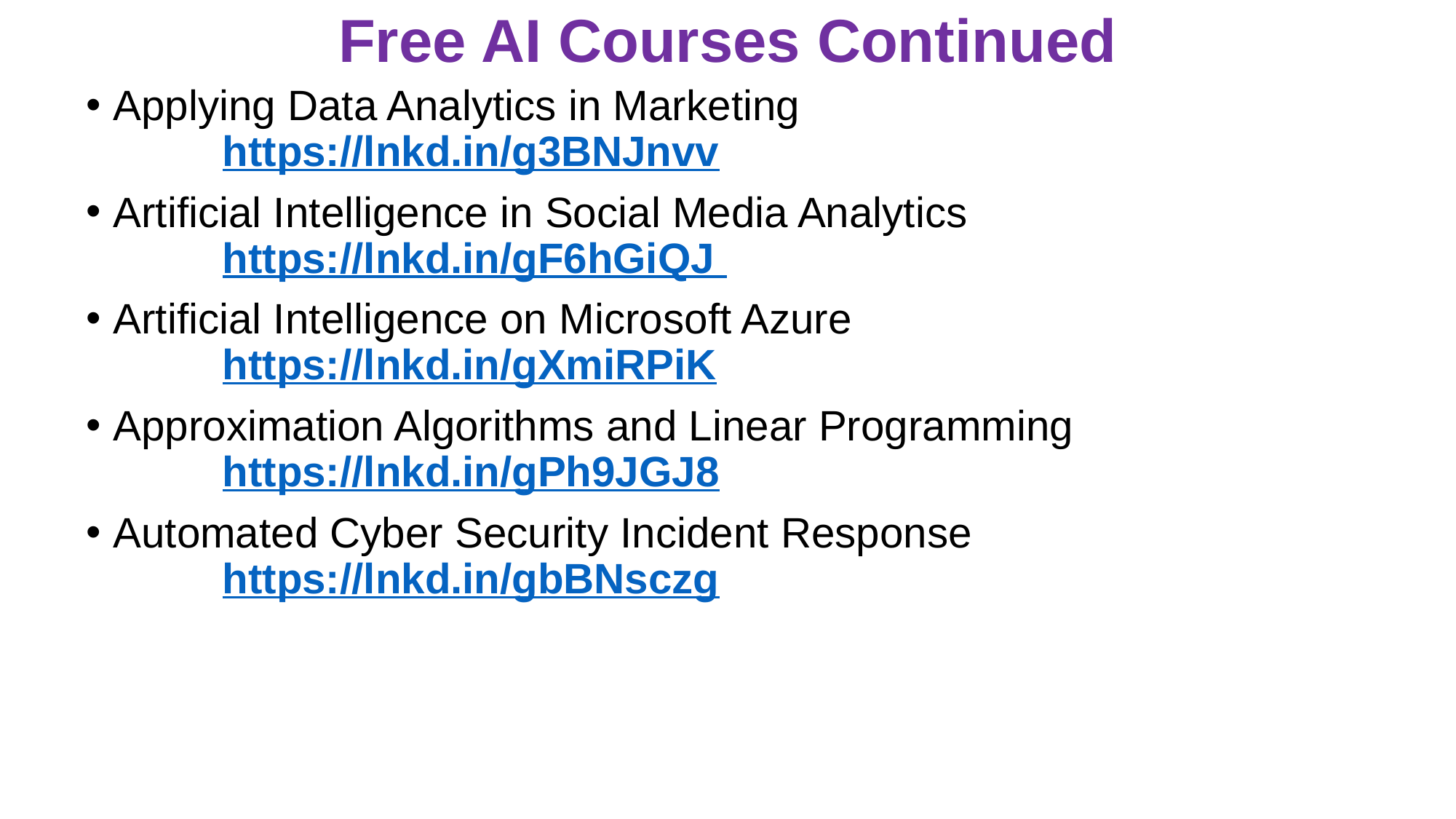

# Free AI Courses Continued
Applying Data Analytics in Marketing
	https://lnkd.in/g3BNJnvv
Artificial Intelligence in Social Media Analytics
	https://lnkd.in/gF6hGiQJ
Artificial Intelligence on Microsoft Azure
	https://lnkd.in/gXmiRPiK
Approximation Algorithms and Linear Programming
	https://lnkd.in/gPh9JGJ8
Automated Cyber Security Incident Response
	https://lnkd.in/gbBNsczg